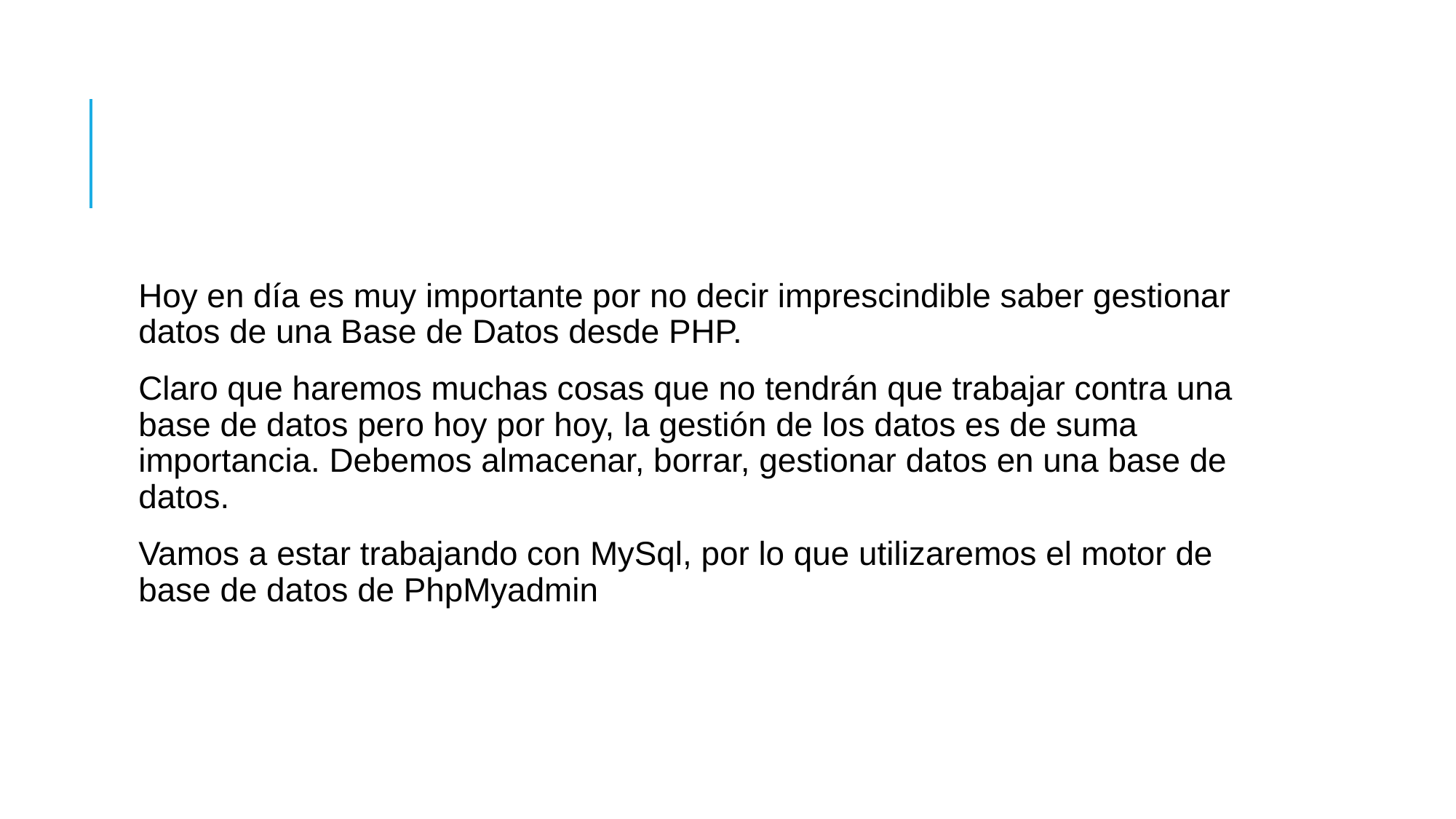

#
Hoy en día es muy importante por no decir imprescindible saber gestionar datos de una Base de Datos desde PHP.
Claro que haremos muchas cosas que no tendrán que trabajar contra una base de datos pero hoy por hoy, la gestión de los datos es de suma importancia. Debemos almacenar, borrar, gestionar datos en una base de datos.
Vamos a estar trabajando con MySql, por lo que utilizaremos el motor de base de datos de PhpMyadmin